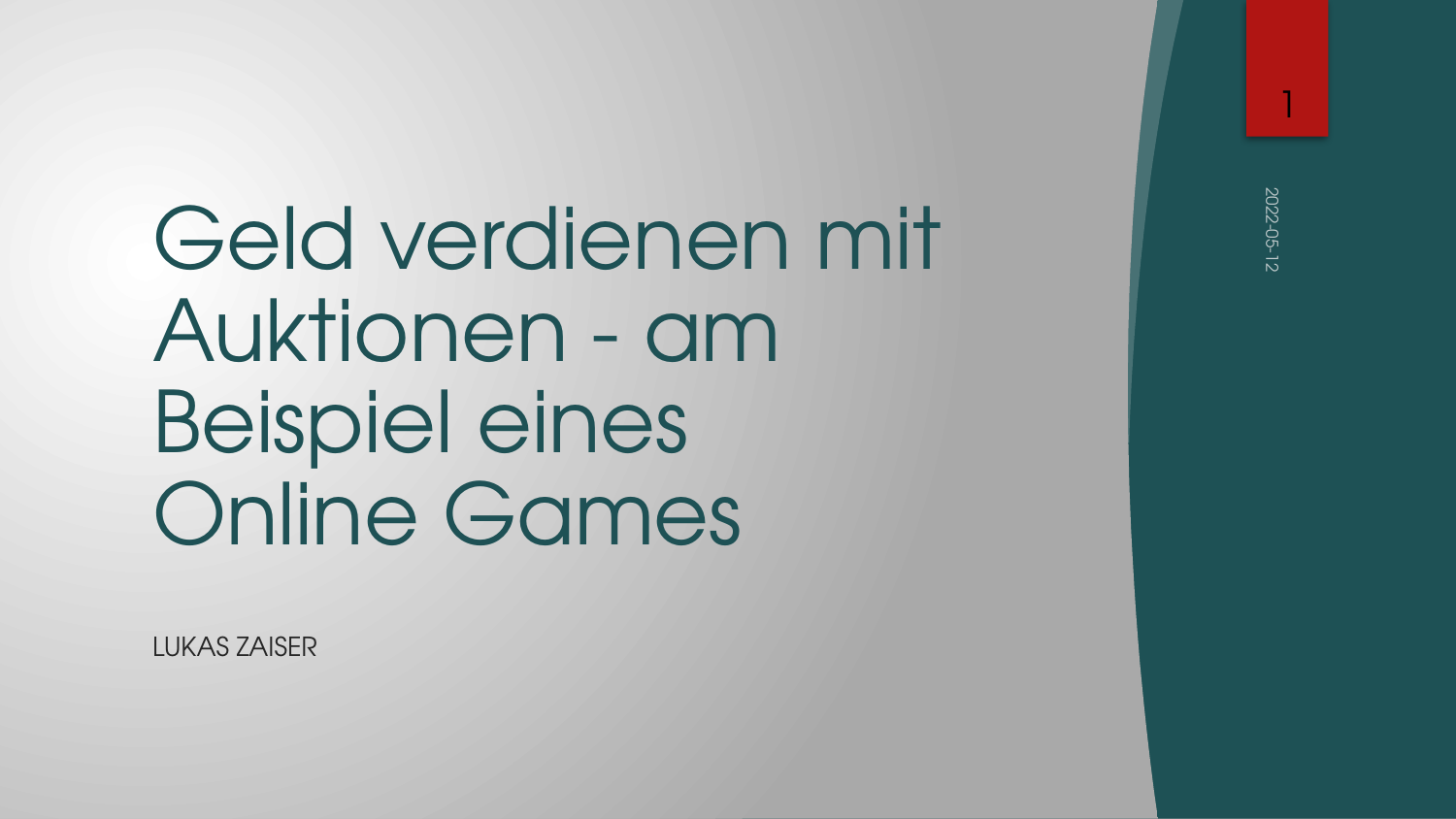

1
# Geld verdienen mit Auktionen - am Beispiel eines Online Games
2022-05-12
Lukas Zaiser